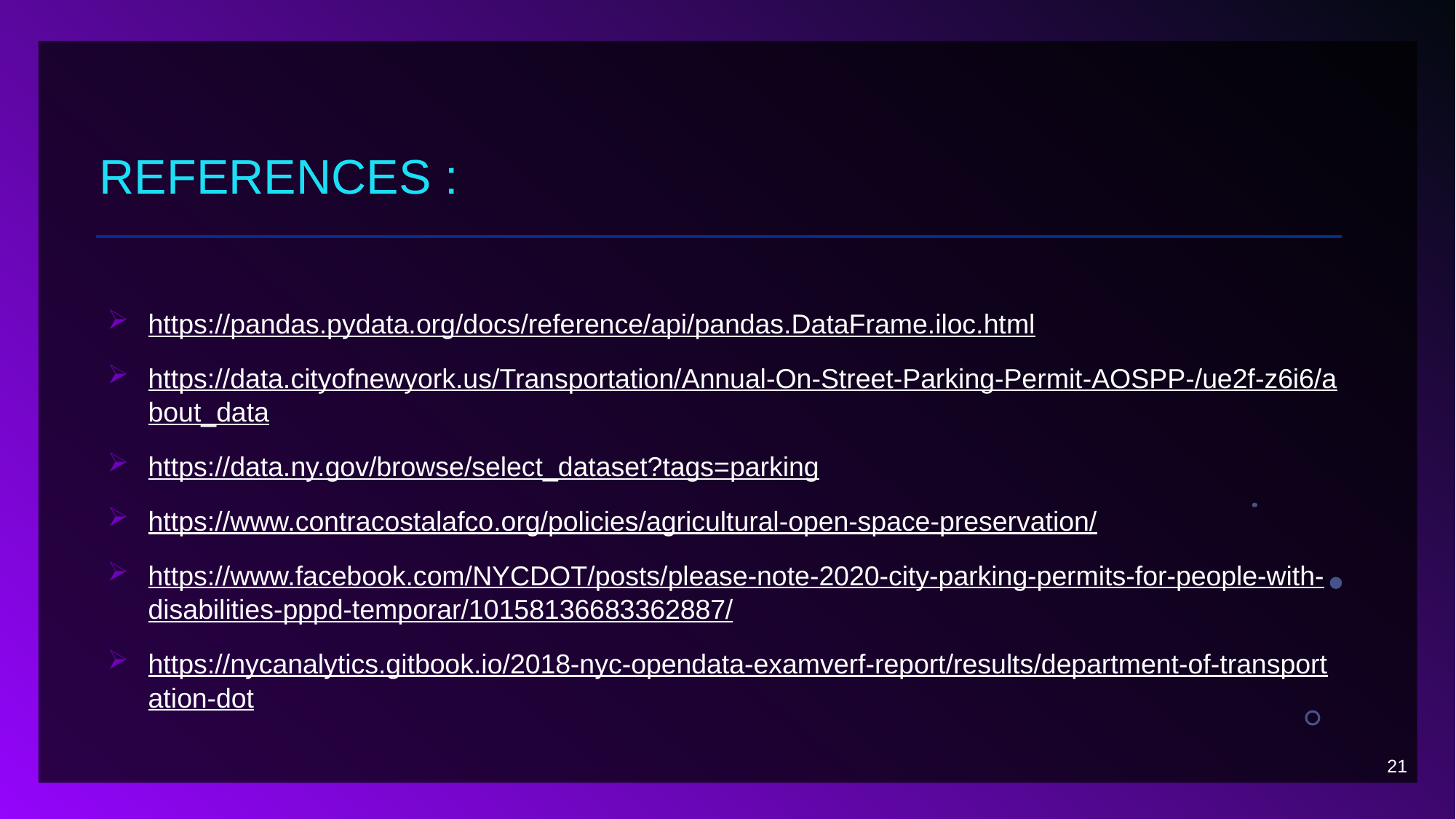

# REFERENCES :
https://pandas.pydata.org/docs/reference/api/pandas.DataFrame.iloc.html
https://data.cityofnewyork.us/Transportation/Annual-On-Street-Parking-Permit-AOSPP-/ue2f-z6i6/about_data
https://data.ny.gov/browse/select_dataset?tags=parking
https://www.contracostalafco.org/policies/agricultural-open-space-preservation/
https://www.facebook.com/NYCDOT/posts/please-note-2020-city-parking-permits-for-people-with-disabilities-pppd-temporar/10158136683362887/
https://nycanalytics.gitbook.io/2018-nyc-opendata-examverf-report/results/department-of-transportation-dot

21